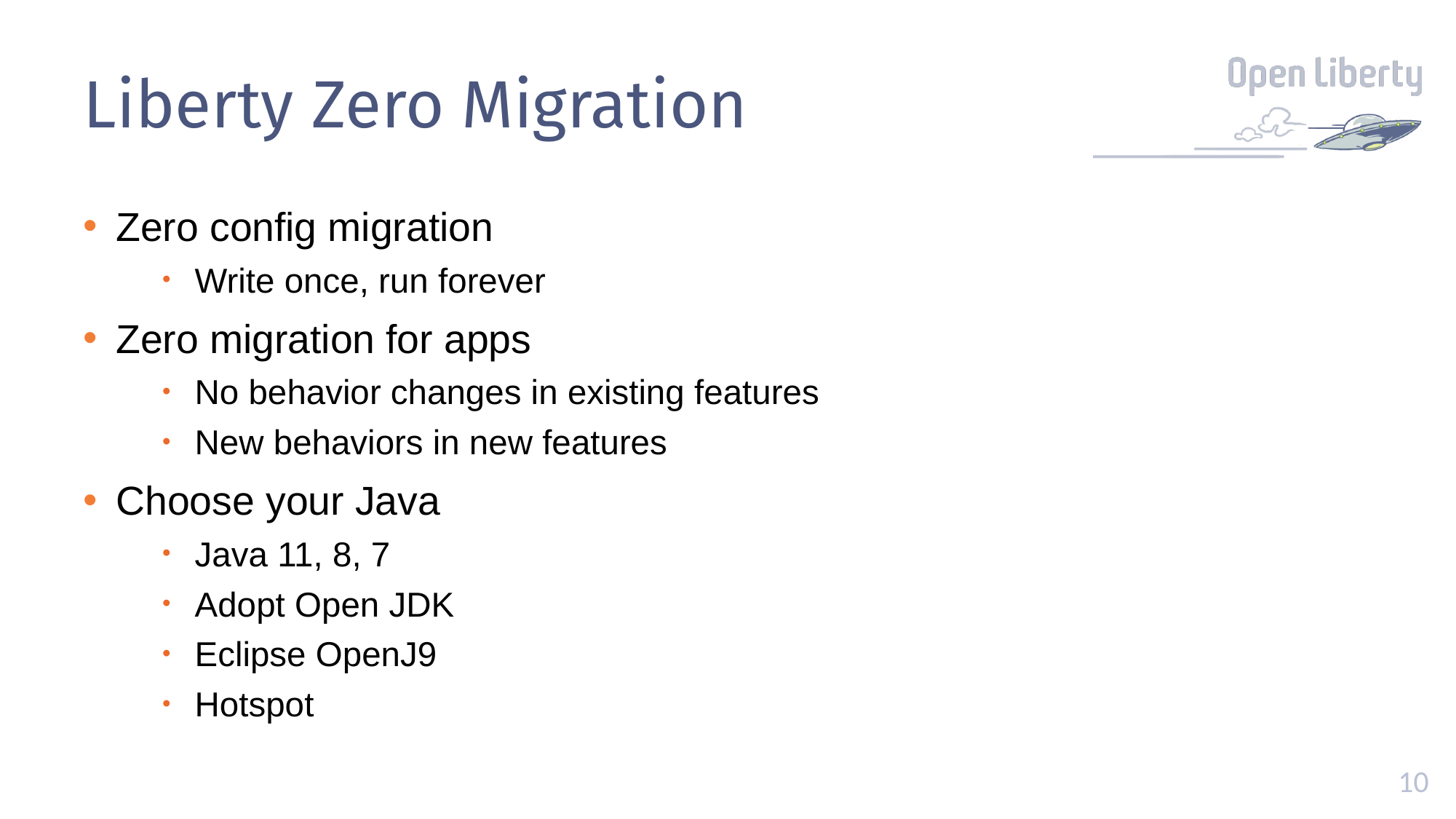

# Liberty Zero Migration
Zero config migration
Write once, run forever
Zero migration for apps
No behavior changes in existing features
New behaviors in new features
Choose your Java
Java 11, 8, 7
Adopt Open JDK
Eclipse OpenJ9
Hotspot